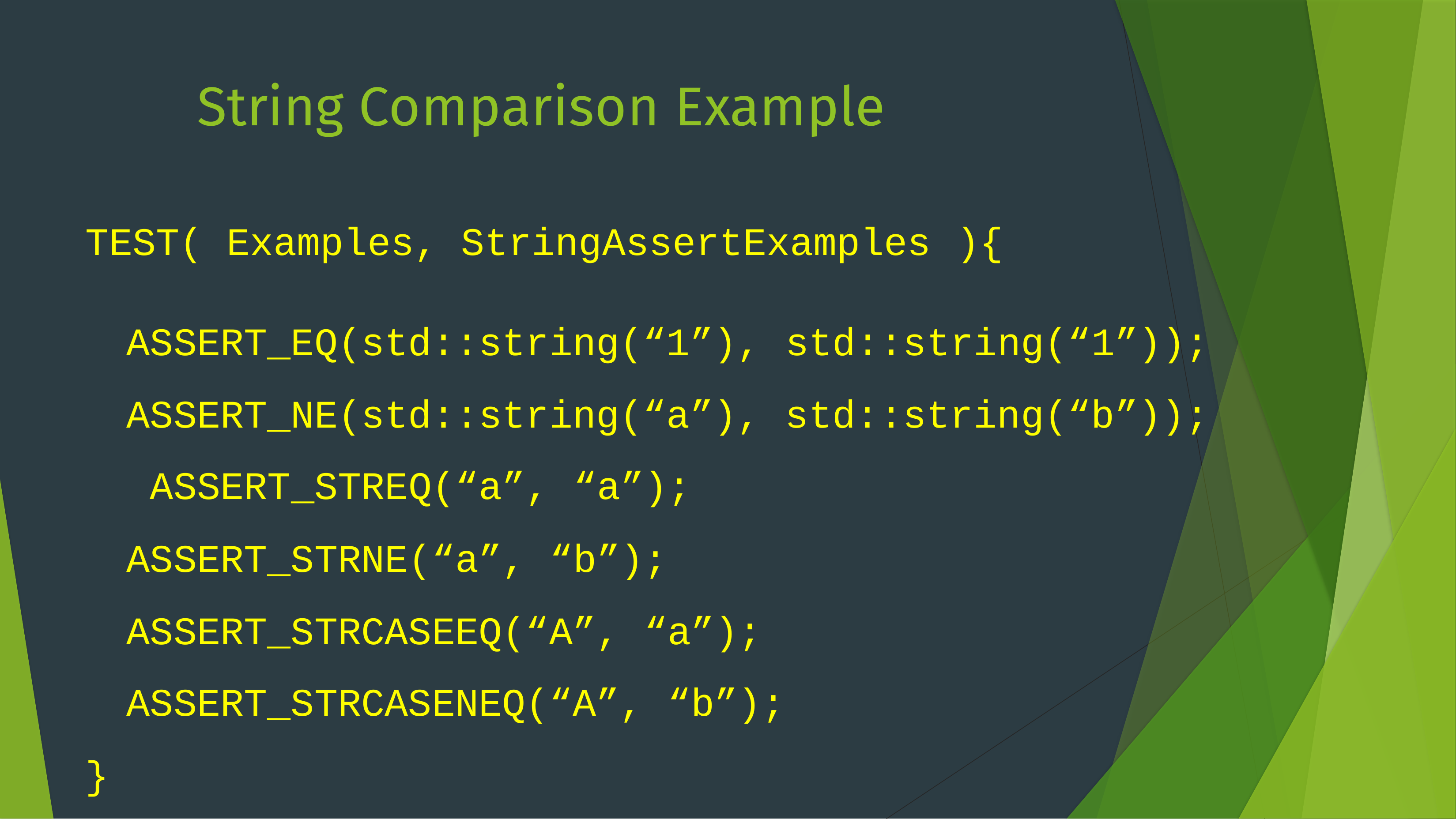

# String Comparison Example
TEST( Examples, StringAssertExamples ){

ASSERT_EQ(std::string(“1”), std::string(“1”));
ASSERT_NE(std::string(“a”), std::string(“b”));  ASSERT_STREQ(“a”, “a”);
ASSERT_STRNE(“a”, “b”);
ASSERT_STRCASEEQ(“A”, “a”);  ASSERT_STRCASENEQ(“A”, “b”);
}